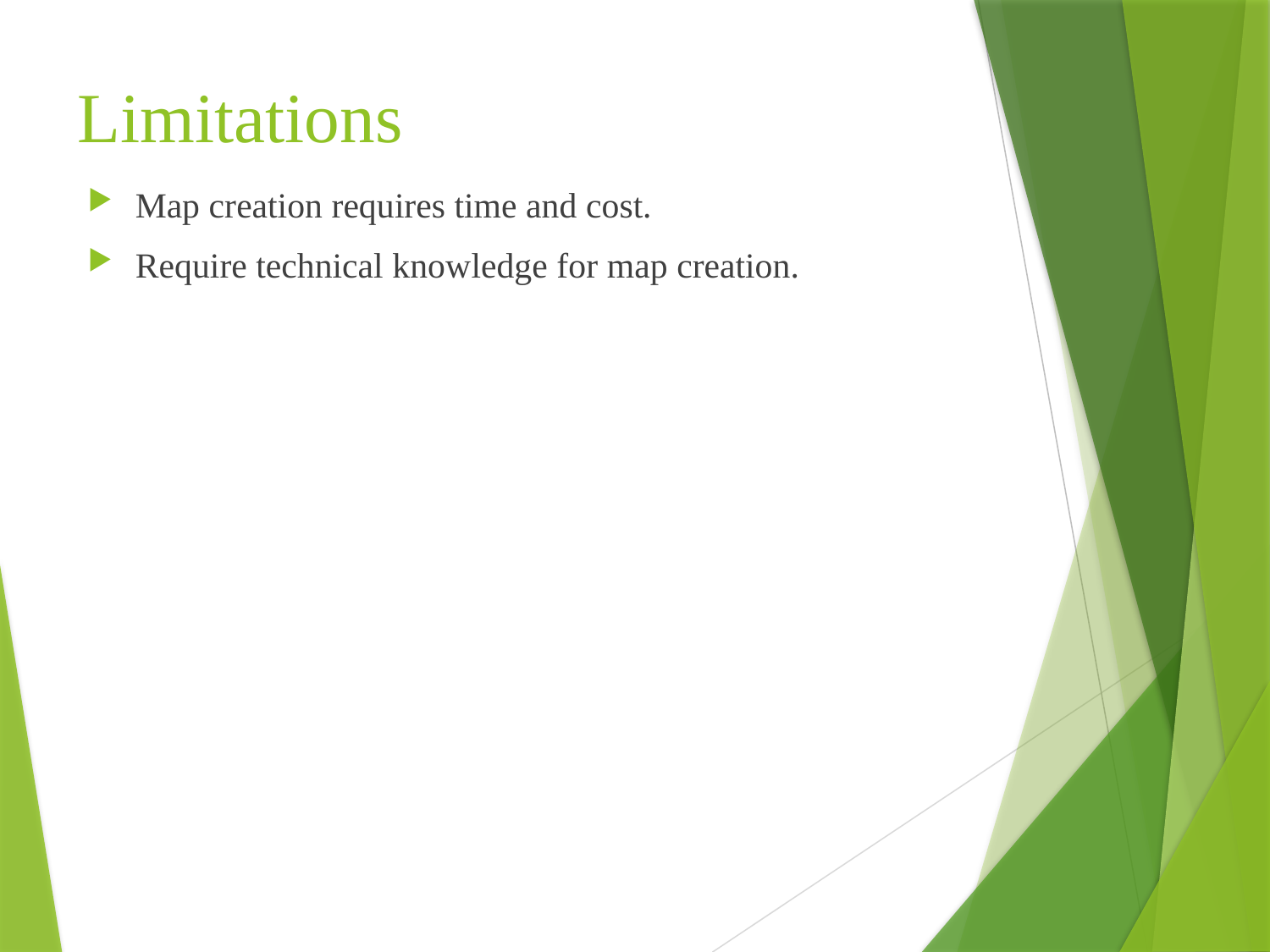

# Limitations
Map creation requires time and cost.
Require technical knowledge for map creation.